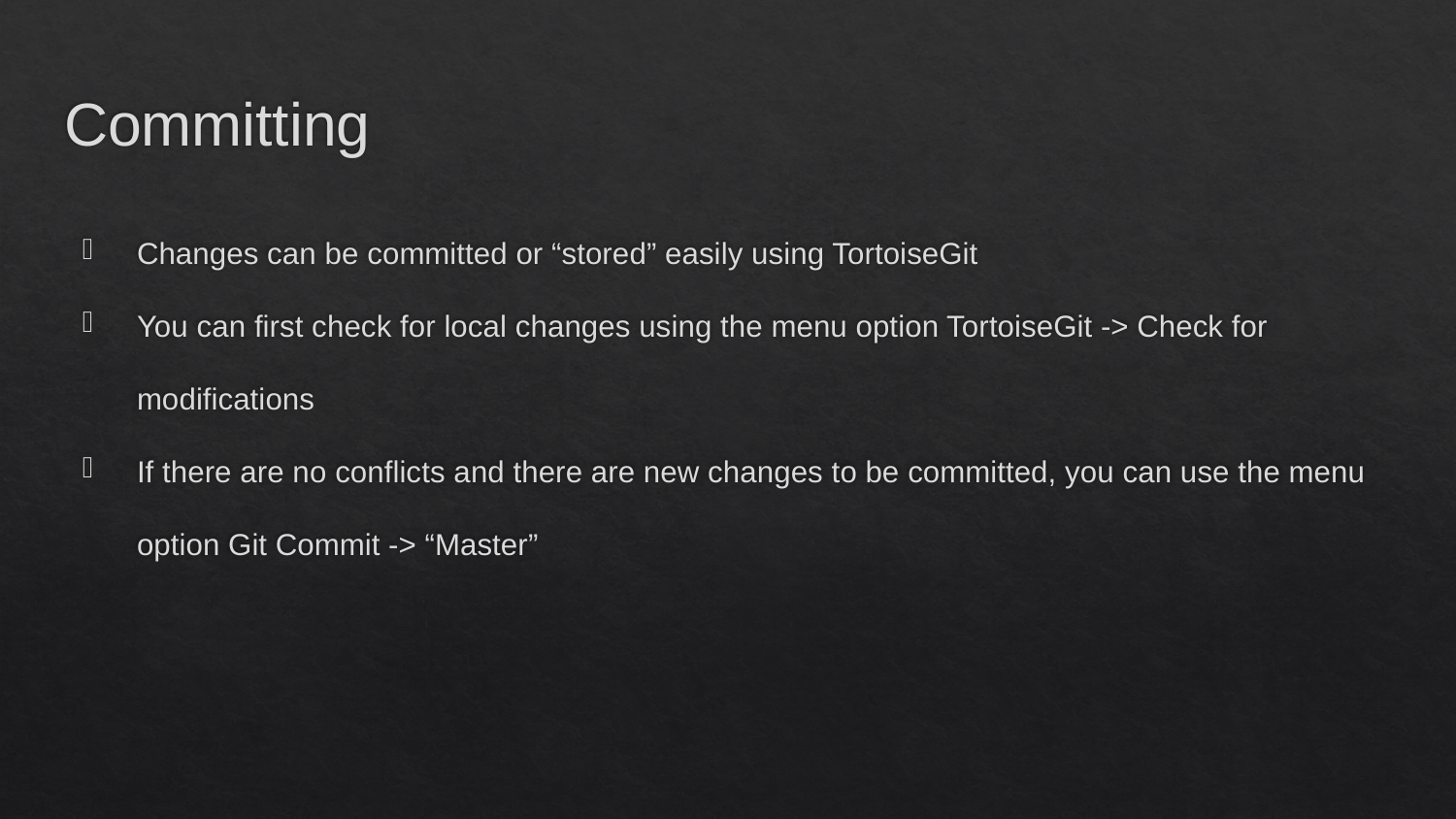

# Committing
Changes can be committed or “stored” easily using TortoiseGit
You can first check for local changes using the menu option TortoiseGit -> Check for modifications
If there are no conflicts and there are new changes to be committed, you can use the menu option Git Commit -> “Master”